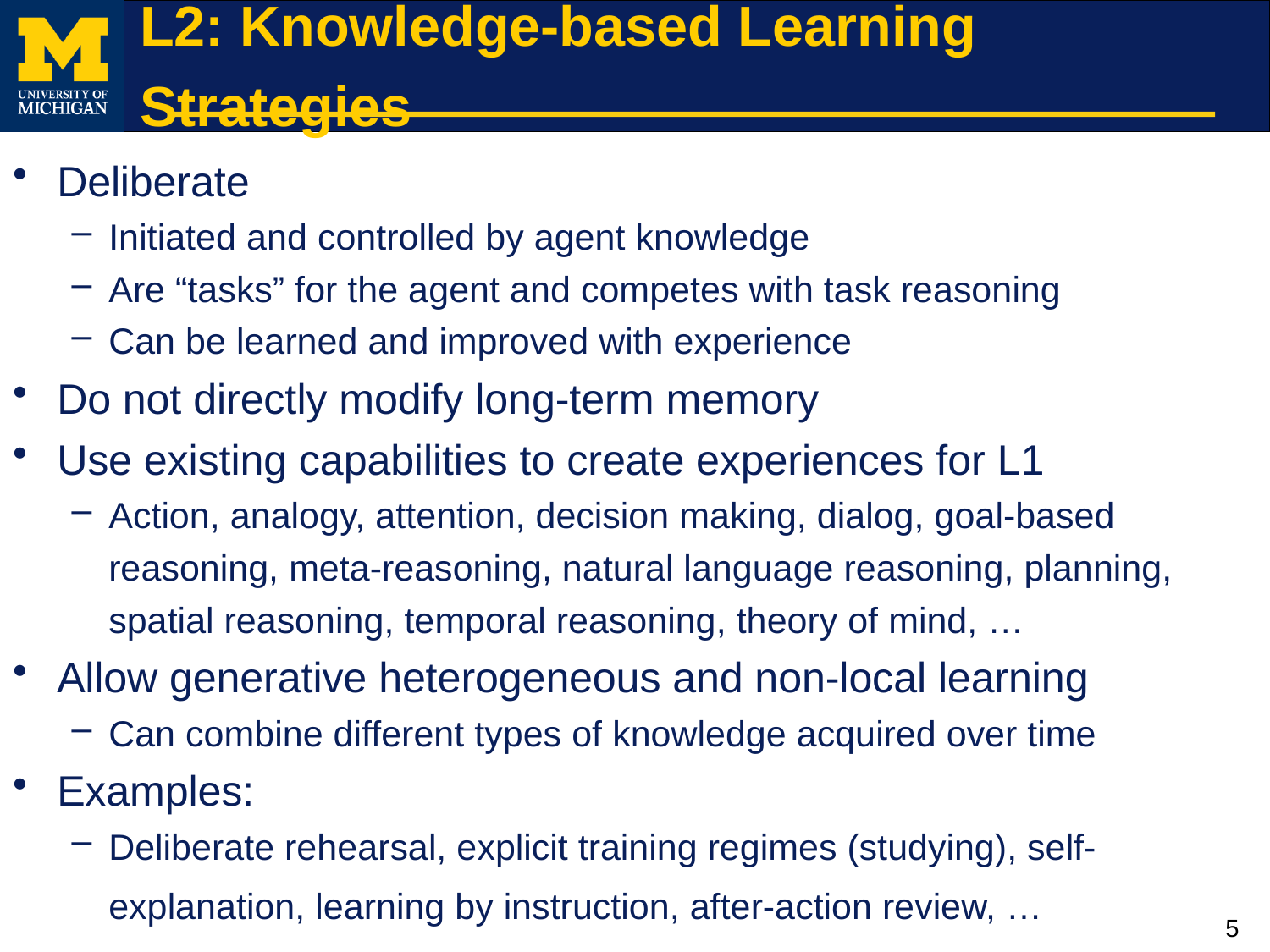

# L2: Knowledge-based Learning Strategies
Deliberate
Initiated and controlled by agent knowledge
Are “tasks” for the agent and competes with task reasoning
Can be learned and improved with experience
Do not directly modify long-term memory
Use existing capabilities to create experiences for L1
Action, analogy, attention, decision making, dialog, goal-based reasoning, meta-reasoning, natural language reasoning, planning, spatial reasoning, temporal reasoning, theory of mind, …
Allow generative heterogeneous and non-local learning
Can combine different types of knowledge acquired over time
Examples:
Deliberate rehearsal, explicit training regimes (studying), self-explanation, learning by instruction, after-action review, …